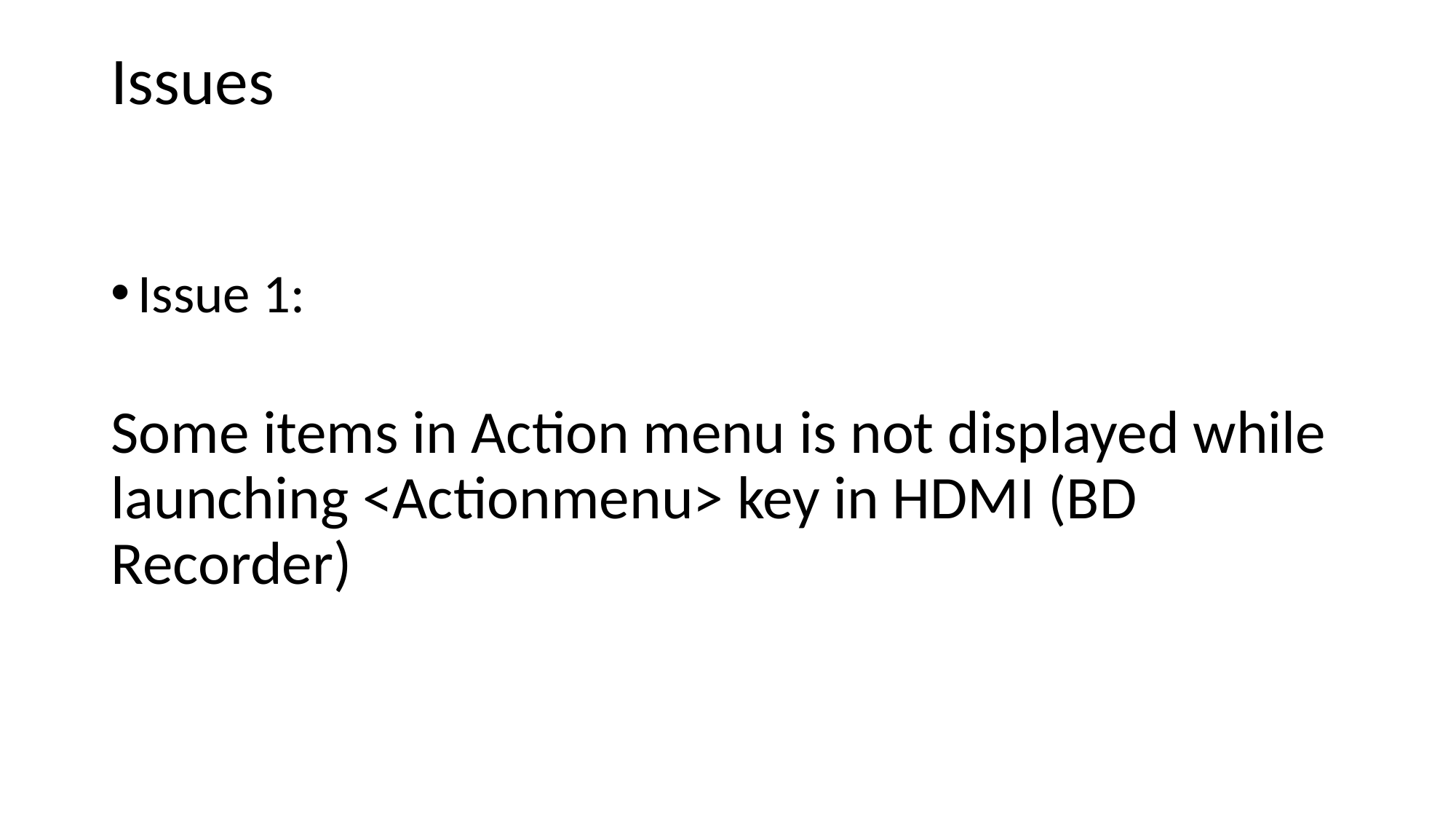

# Issues

Issue 1:

Some items in Action menu is not displayed while launching <Actionmenu> key in HDMI (BD Recorder)